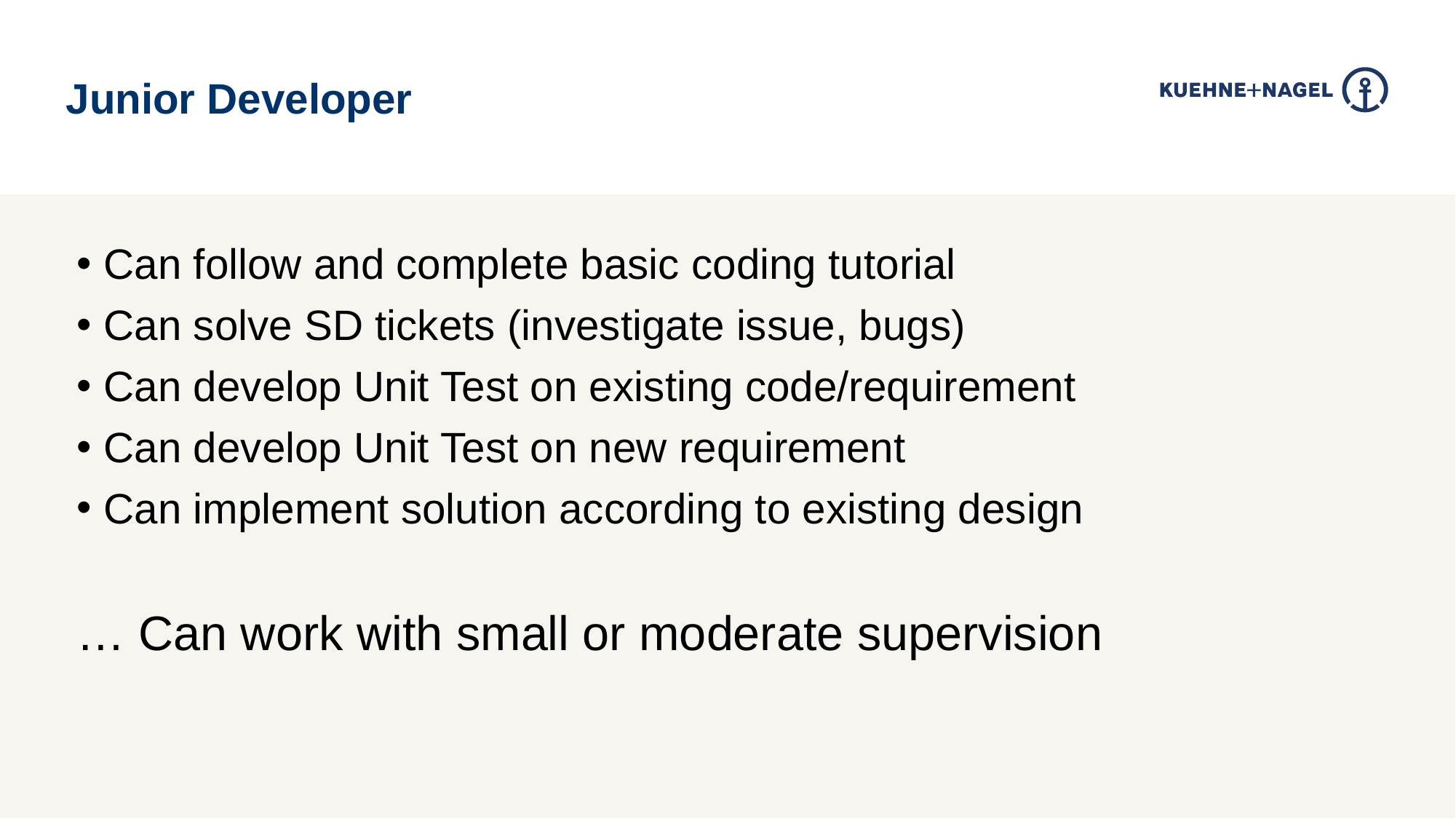

Junior Developer

Can follow and complete basic coding tutorial
Can solve SD tickets (investigate issue, bugs)
Can develop Unit Test on existing code/requirement
Can develop Unit Test on new requirement
Can implement solution according to existing design

… Can work with small or moderate supervision